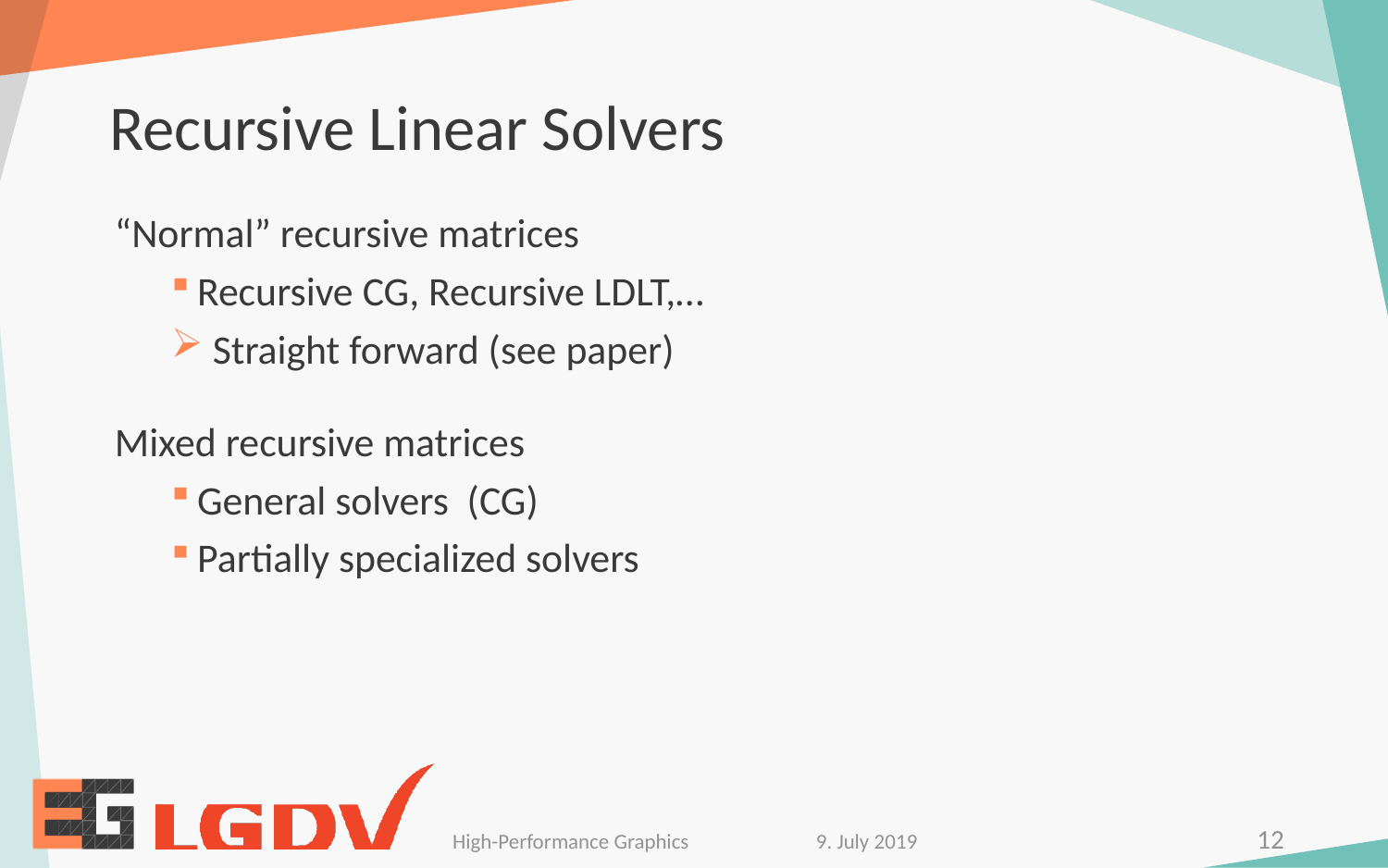

# Recursive Linear Solvers
“Normal” recursive matrices
Recursive CG, Recursive LDLT,…
 Straight forward (see paper)
Mixed recursive matrices
General solvers  (CG)
Partially specialized solvers
12
High-Performance Graphics
9. July 2019